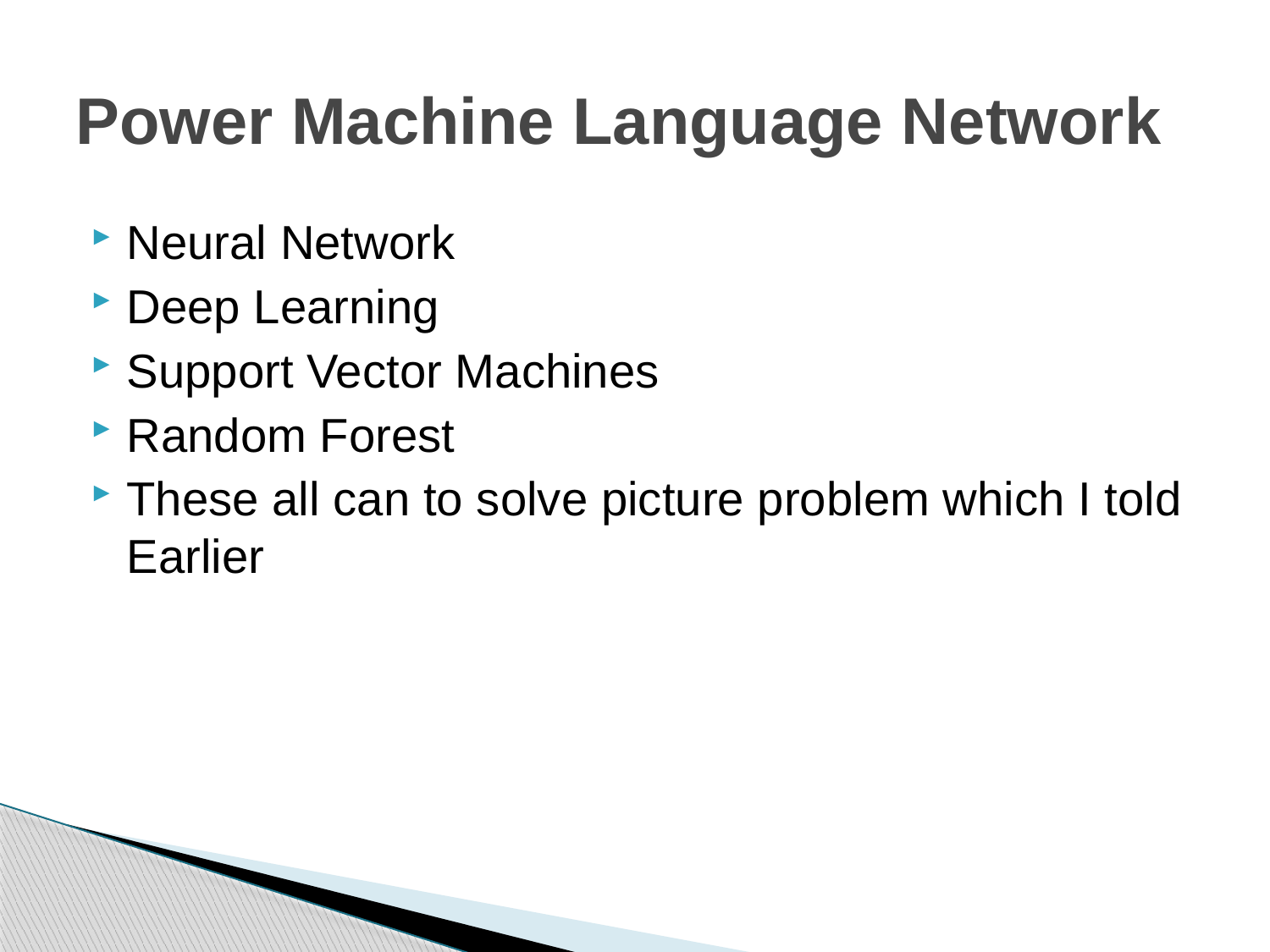

# Power Machine Language Network
Neural Network
Deep Learning
Support Vector Machines
Random Forest
These all can to solve picture problem which I told Earlier